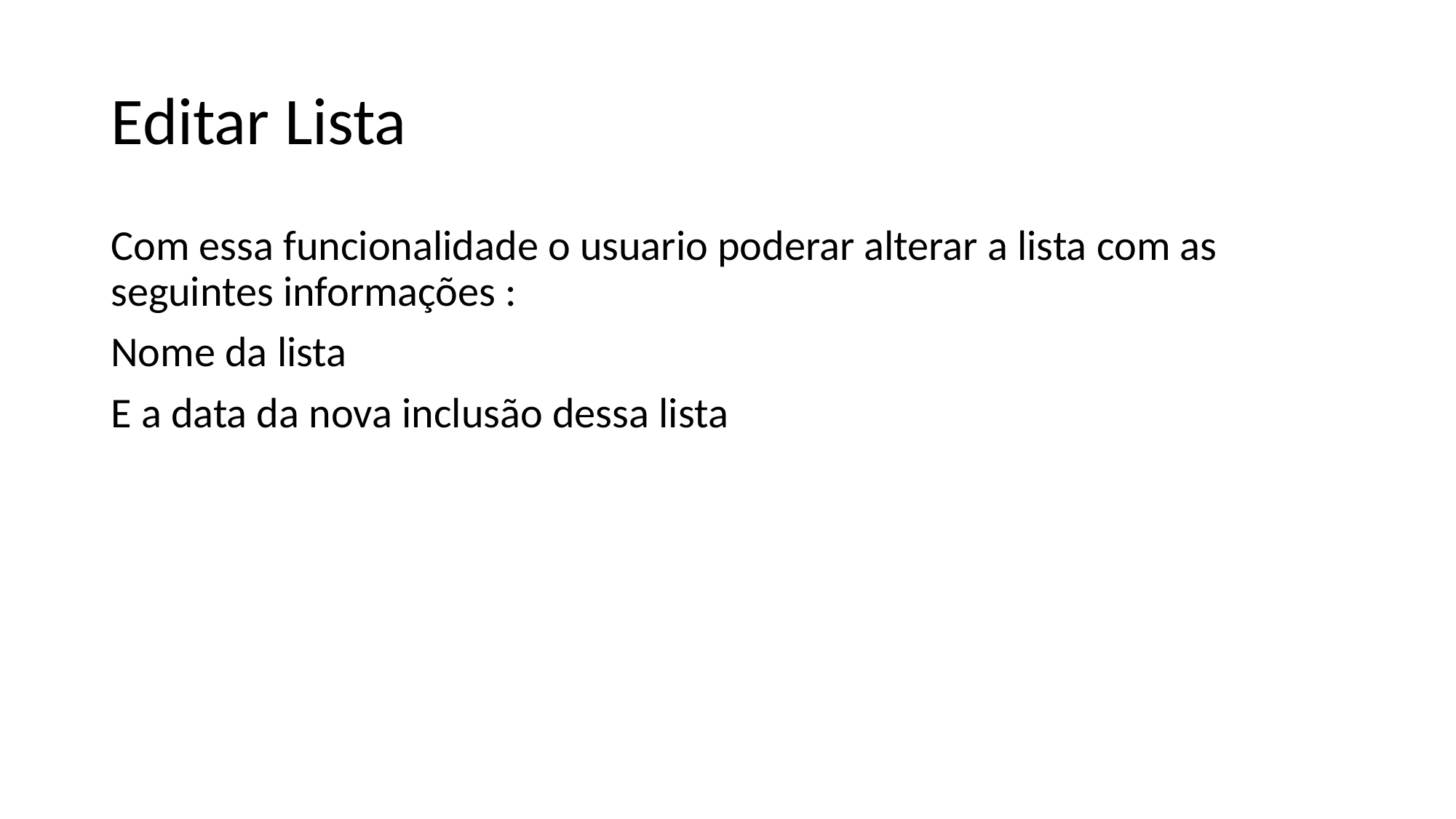

# Editar Lista
Com essa funcionalidade o usuario poderar alterar a lista com as seguintes informações :
Nome da lista
E a data da nova inclusão dessa lista